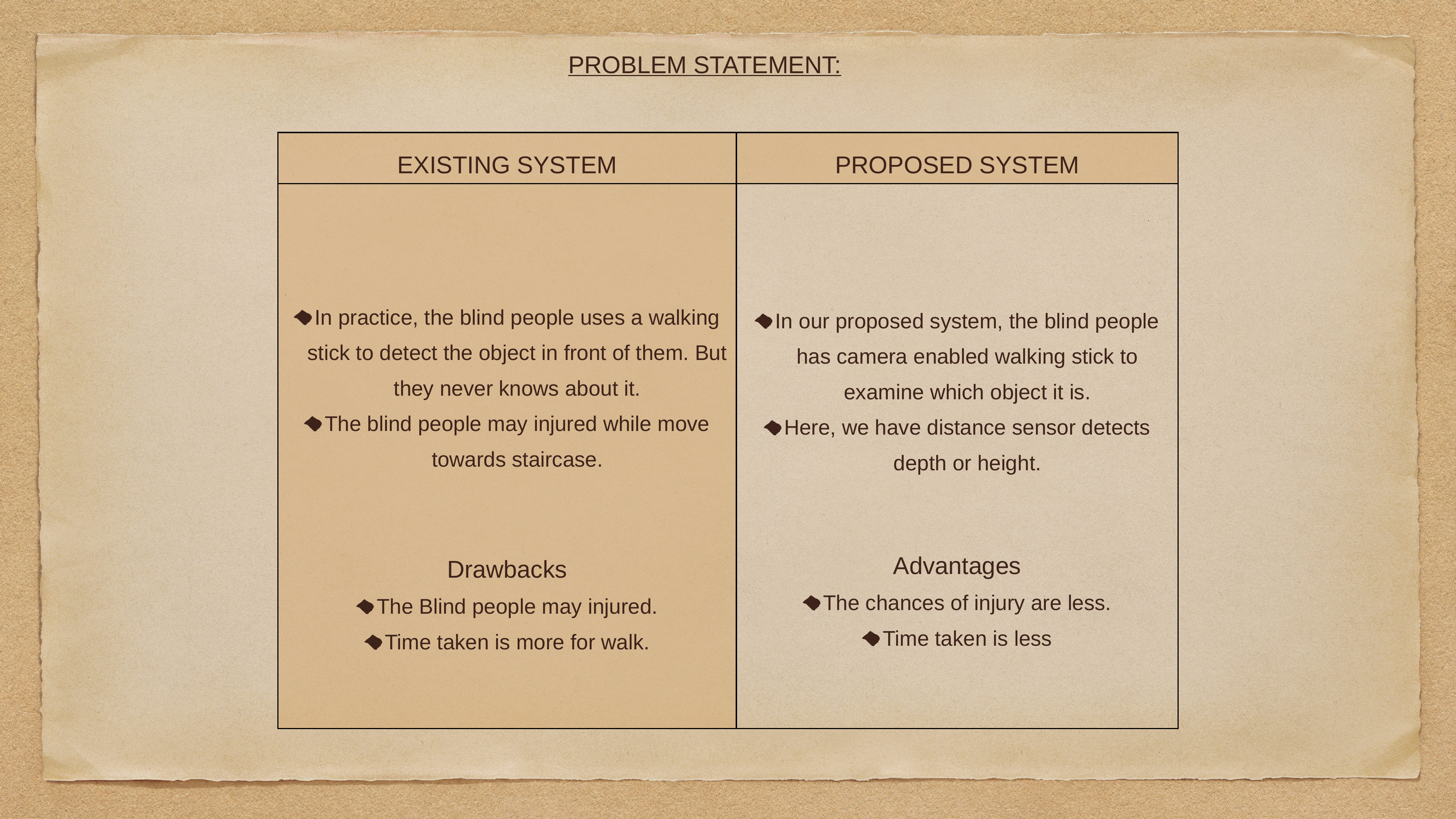

PROBLEM STATEMENT:
| EXISTING SYSTEM | PROPOSED SYSTEM |
| --- | --- |
| In practice, the blind people uses a walking stick to detect the object in front of them. But they never knows about it. The blind people may injured while move towards staircase.     Drawbacks The Blind people may injured. Time taken is more for walk. | In our proposed system, the blind people has camera enabled walking stick to examine which object it is. Here, we have distance sensor detects depth or height. Advantages The chances of injury are less. Time taken is less |
6